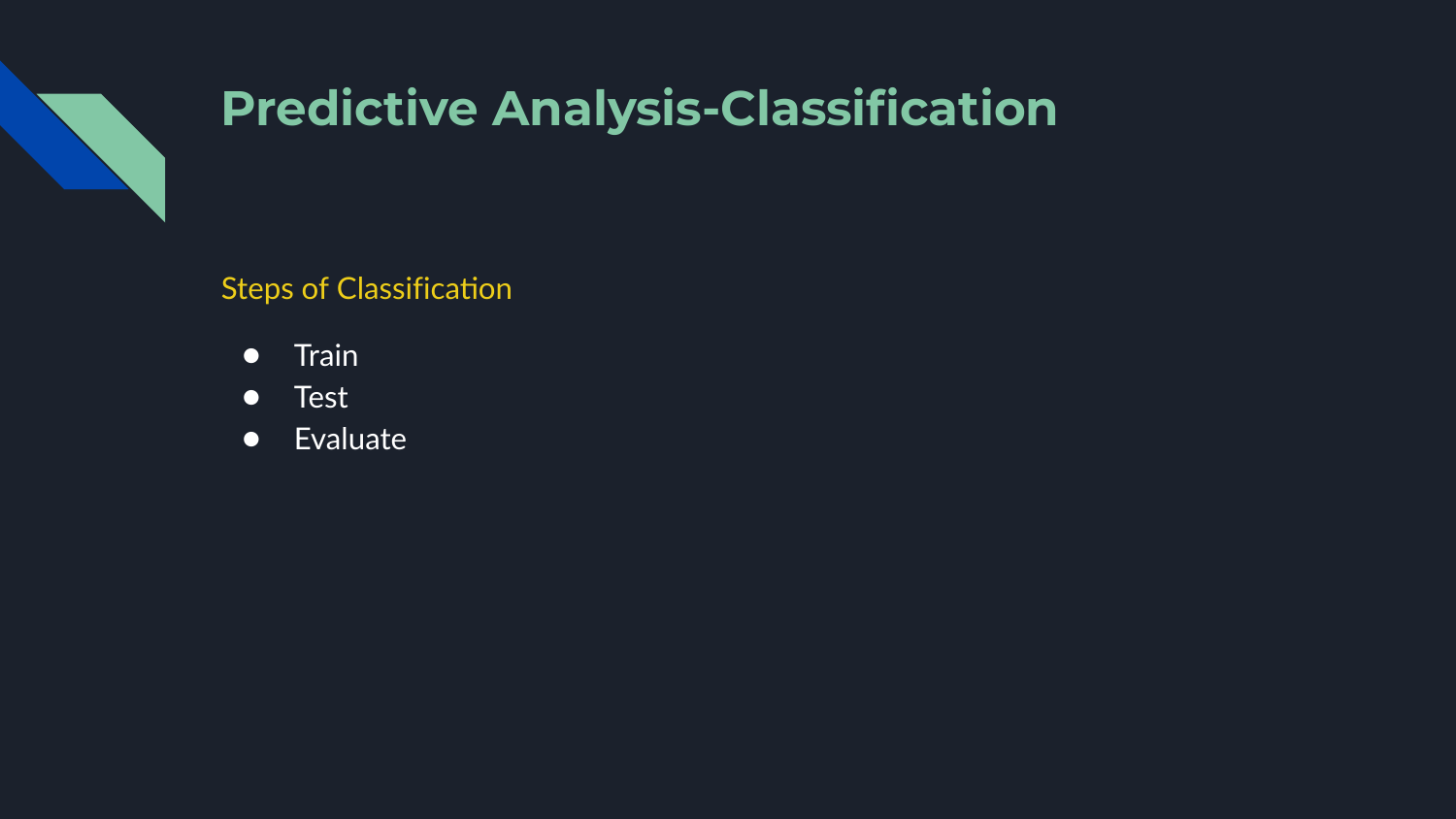

# Predictive Analysis-Classification

Steps of Classification
Train
Test
Evaluate